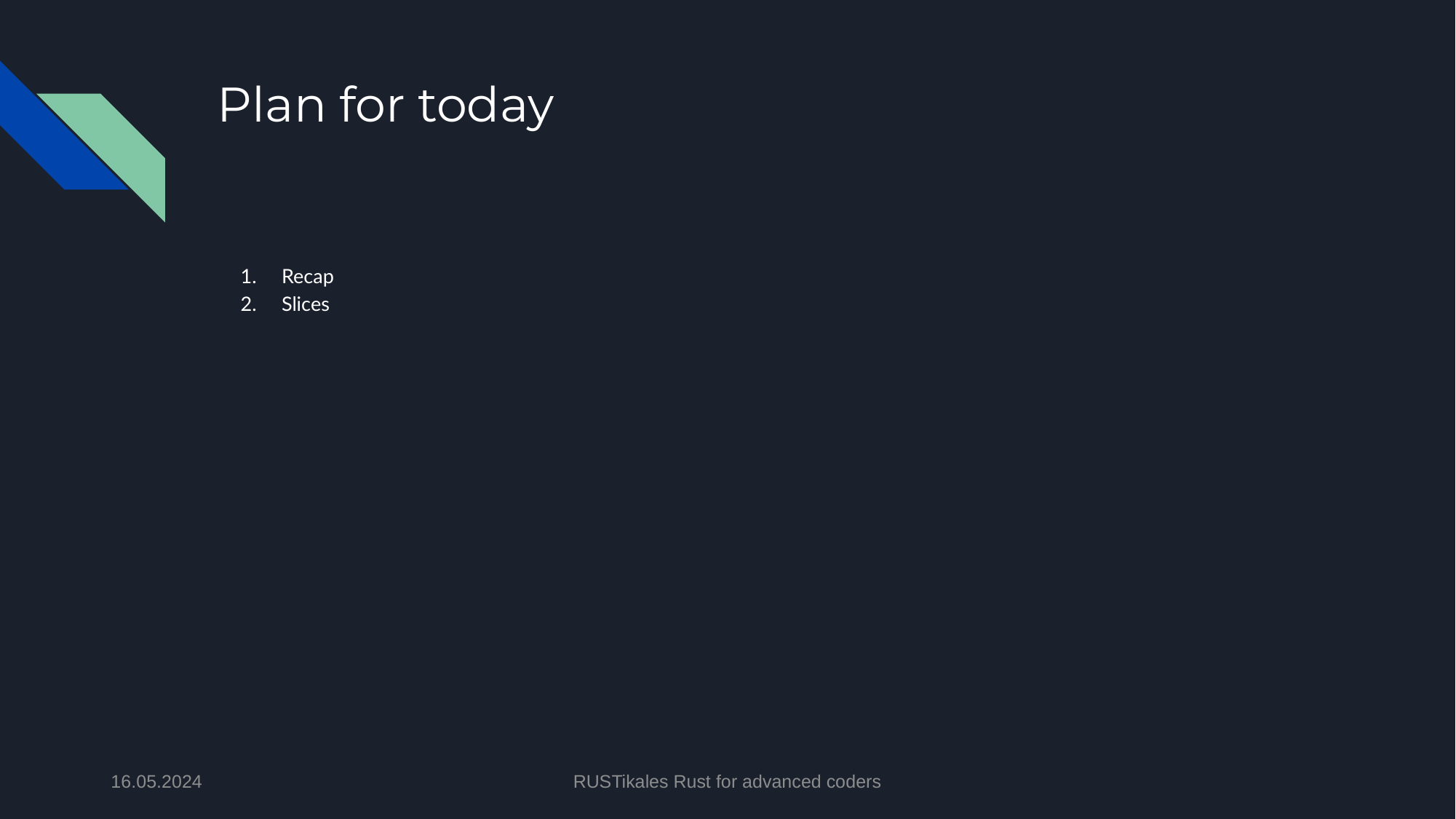

# Plan for today
Recap
Slices
16.05.2024
RUSTikales Rust for advanced coders